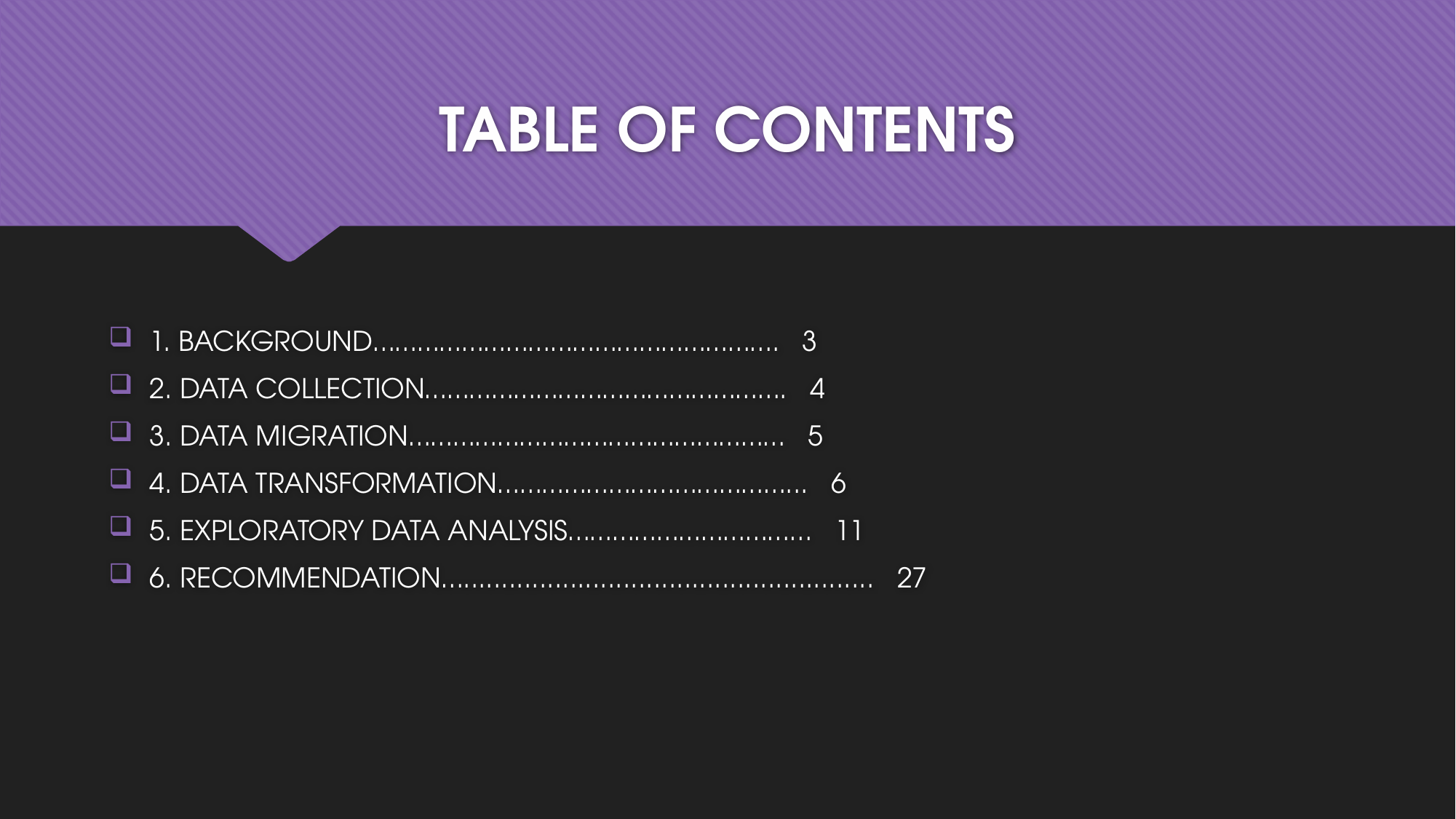

# TABLE OF CONTENTS
1. BACKGROUND……………………………………………….   3
2. DATA COLLECTION………………………………………….   4
3. DATA MIGRATION……………………………………………   5
4. DATA TRANSFORMATION…………………………………...   6
5. EXPLORATORY DATA ANALYSIS……………………………   11
6. RECOMMENDATION…......................................................   27